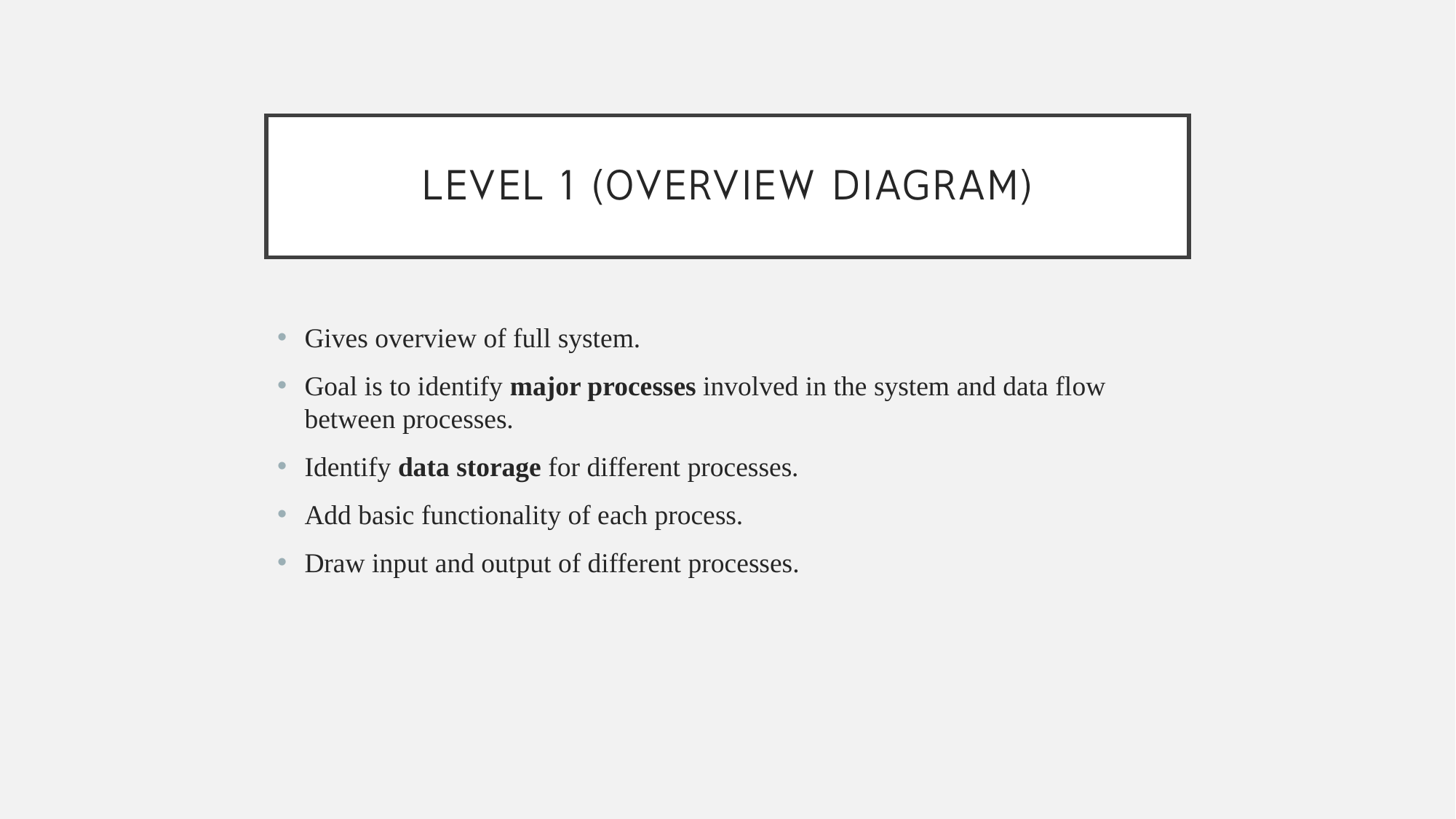

# Level 1 (OVERVIEW Diagram)
Gives overview of full system.
Goal is to identify major processes involved in the system and data flow between processes.
Identify data storage for different processes.
Add basic functionality of each process.
Draw input and output of different processes.